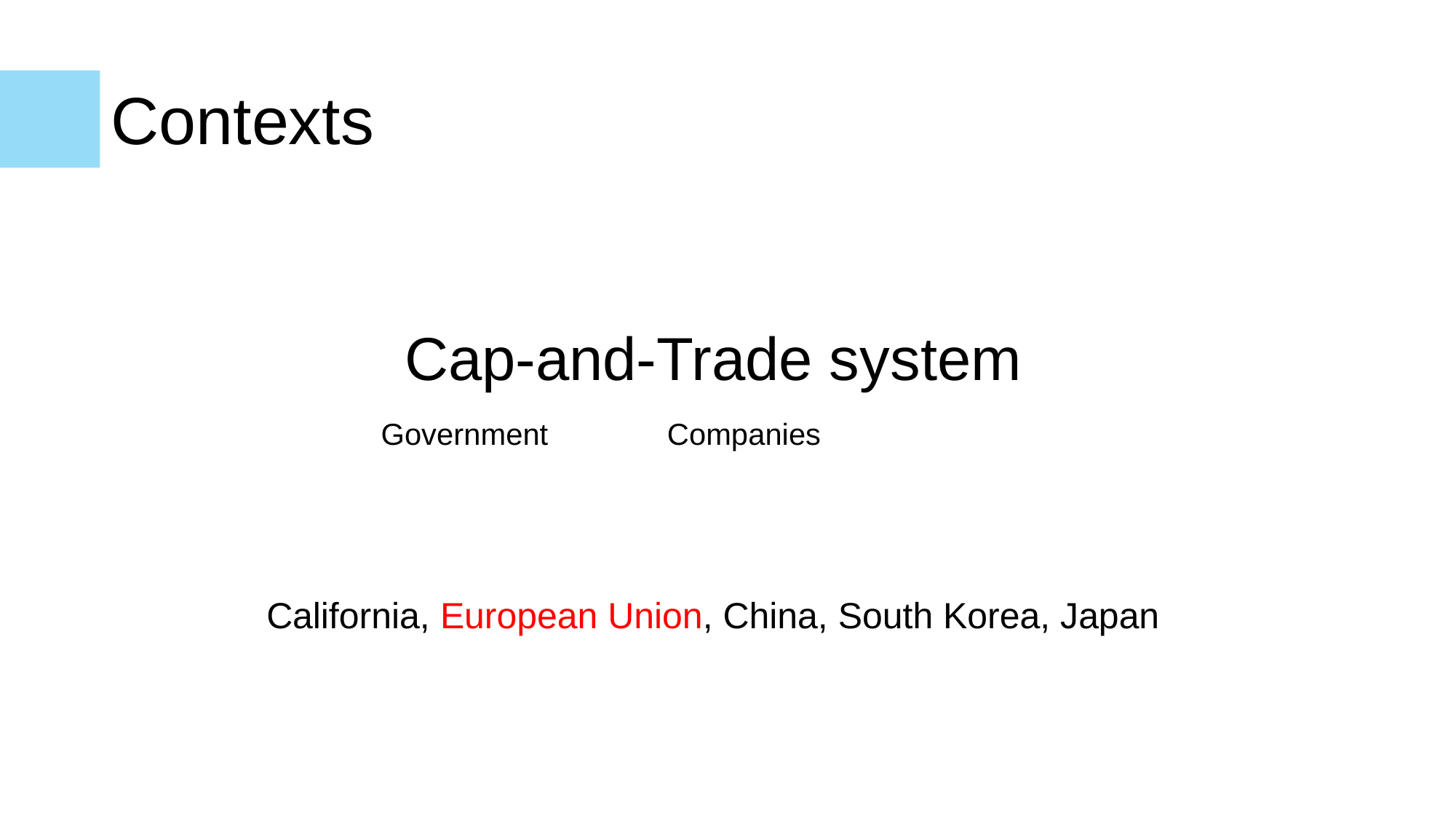

# Contexts

Cap-and-Trade system
Government
Companies
California, European Union, China, South Korea, Japan